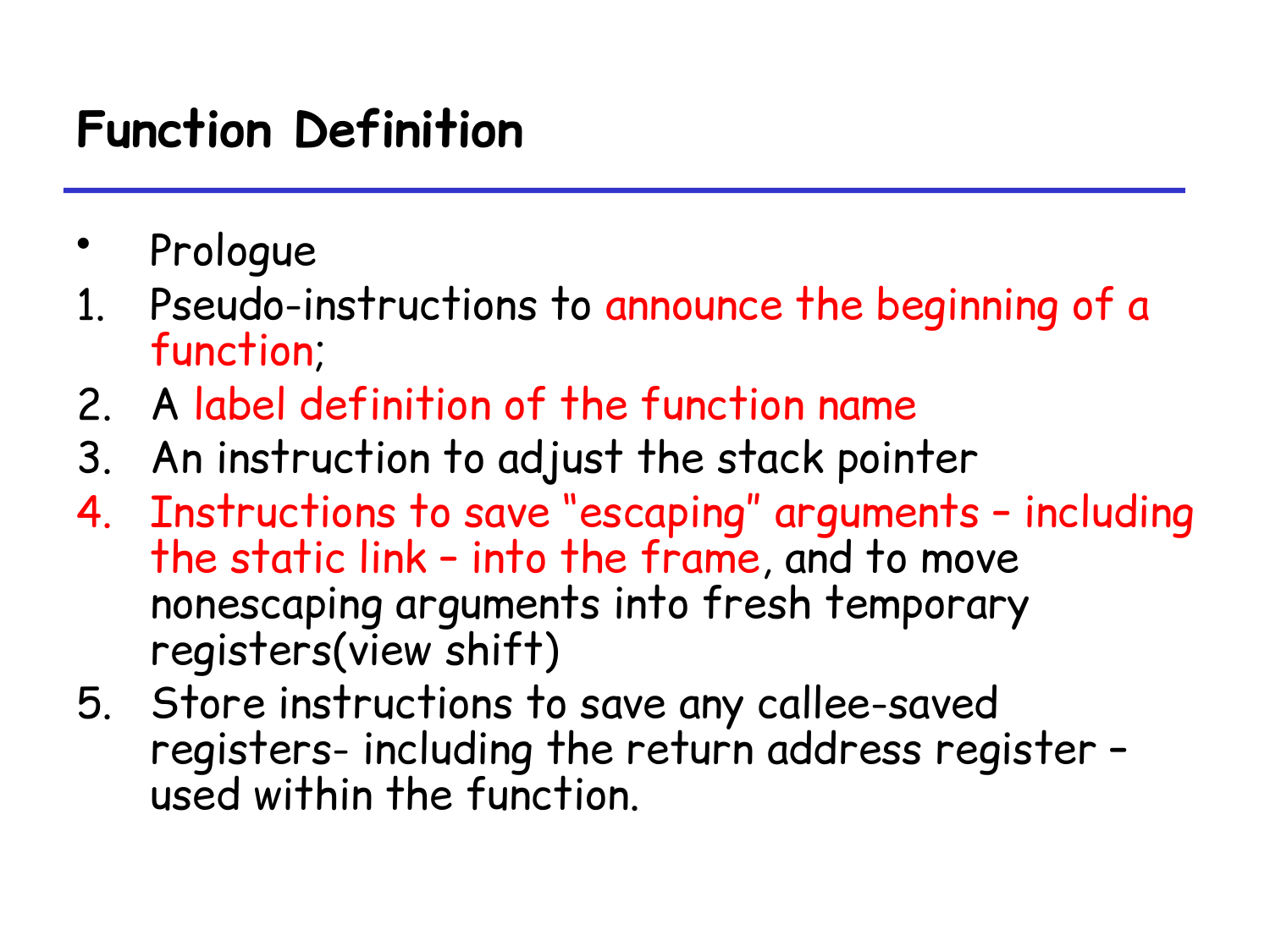

# Function Definition
Prologue
Pseudo-instructions to announce the beginning of a function;
A label definition of the function name
An instruction to adjust the stack pointer
Instructions to save “escaping” arguments – including the static link – into the frame, and to move nonescaping arguments into fresh temporary registers(view shift)
Store instructions to save any callee-saved registers- including the return address register – used within the function.

57